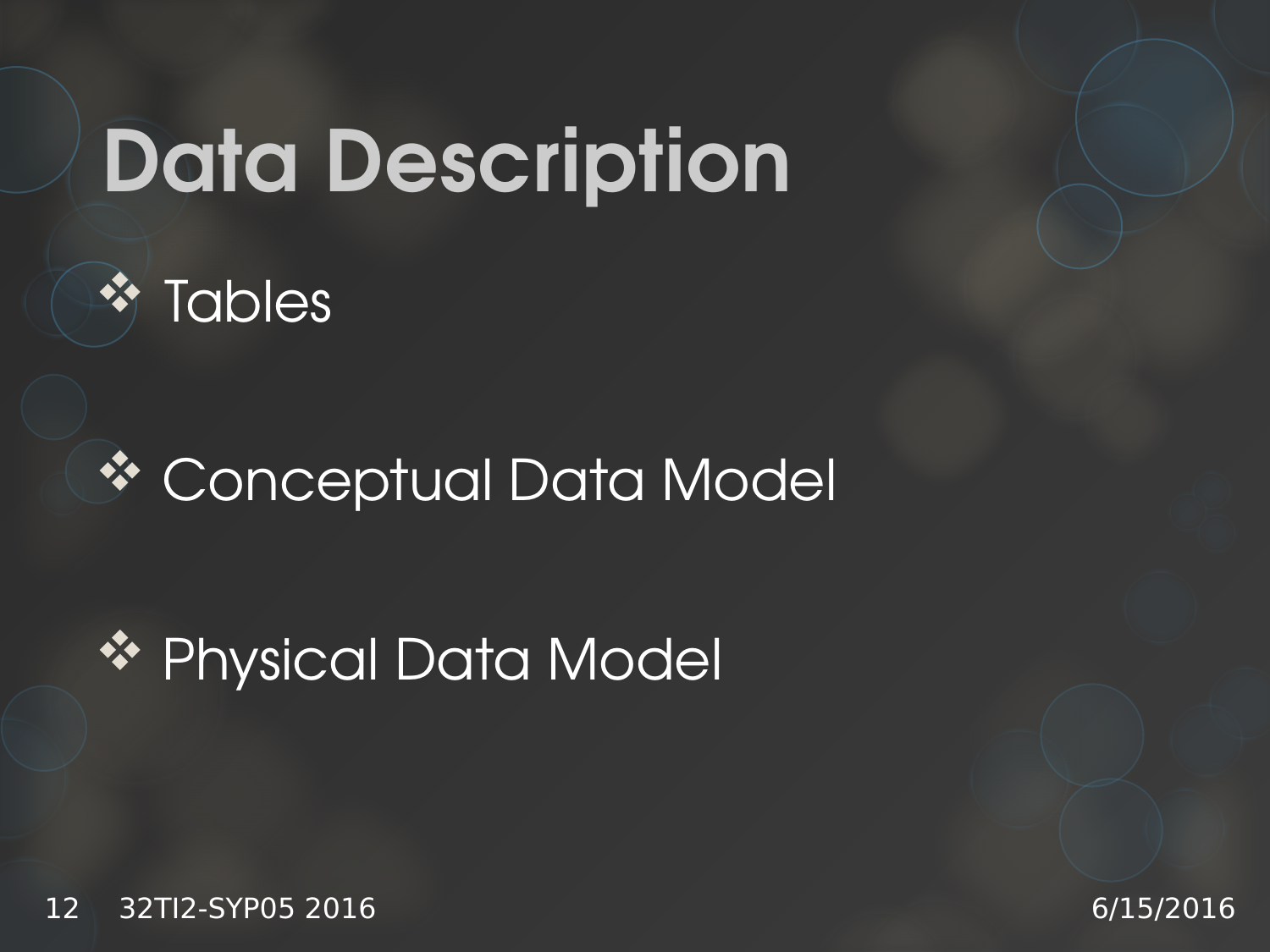

Data Description
 Tables

 Conceptual Data Model

 Physical Data Model
12
32TI2-SYP05 2016
6/15/2016